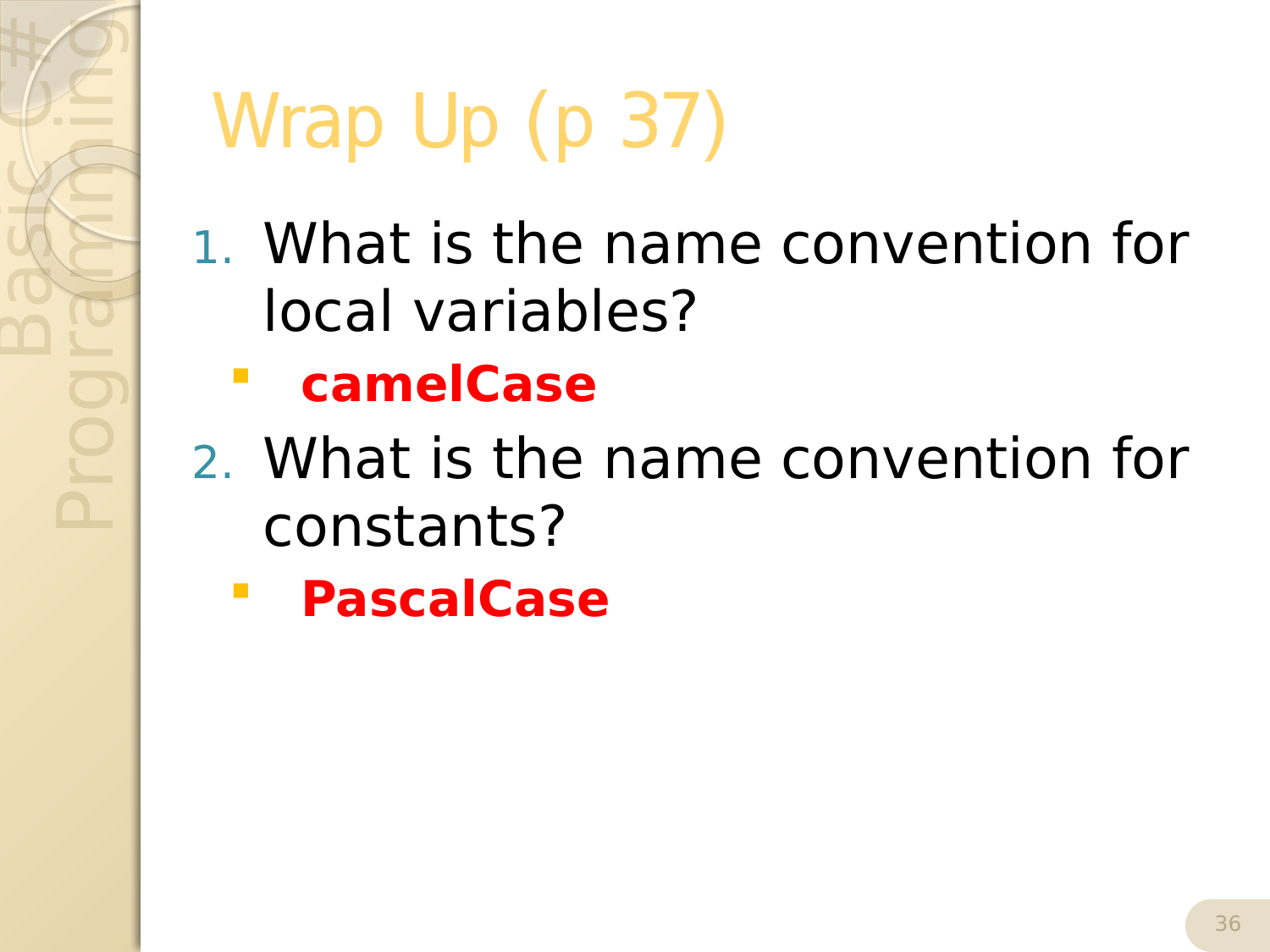

# Wrap Up (p 37)
What is the name convention for local variables?
camelCase
What is the name convention for constants?
PascalCase
36